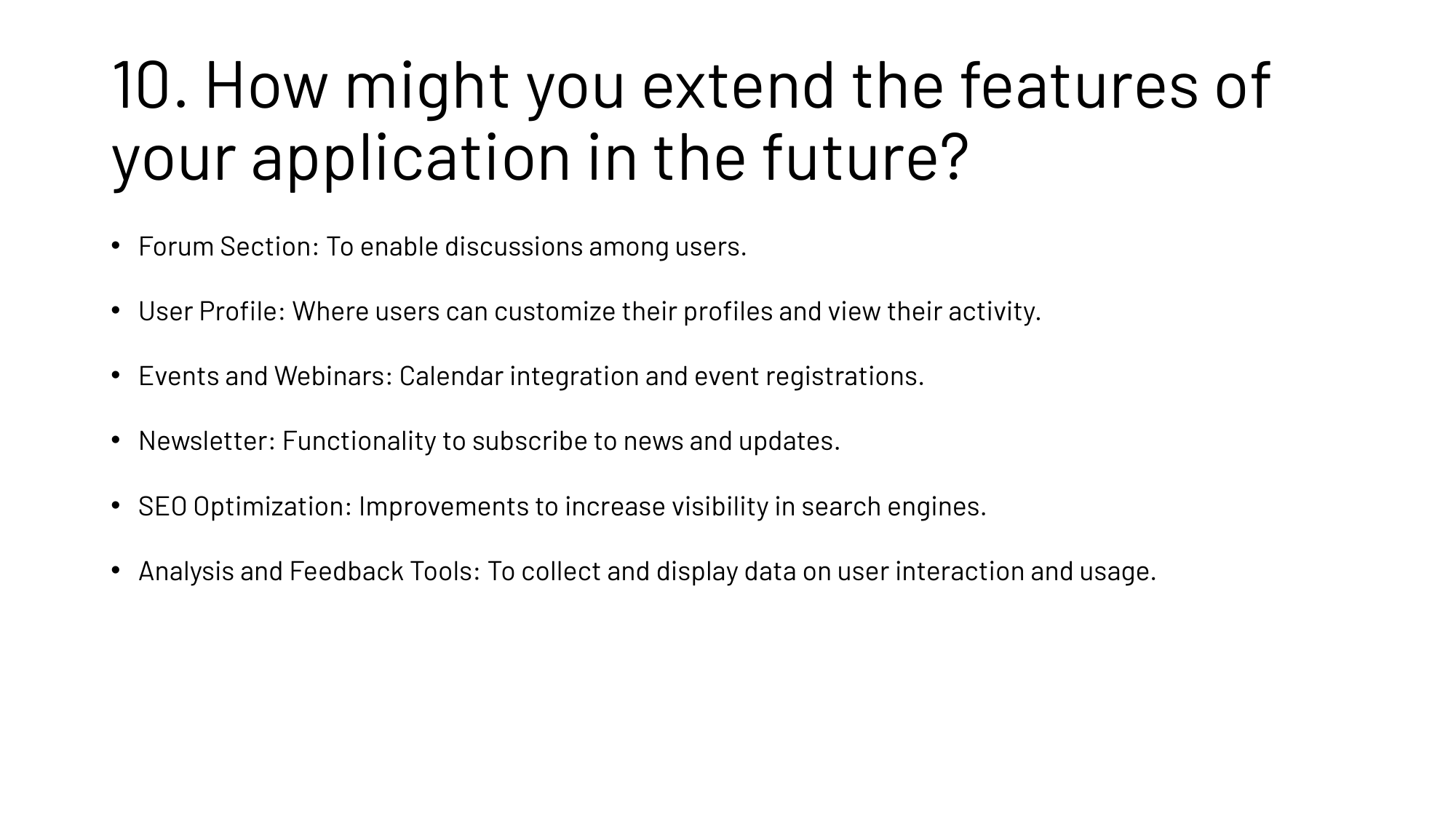

# 10. How might you extend the features of your application in the future?
Forum Section: To enable discussions among users.
User Profile: Where users can customize their profiles and view their activity.
Events and Webinars: Calendar integration and event registrations.
Newsletter: Functionality to subscribe to news and updates.
SEO Optimization: Improvements to increase visibility in search engines.
Analysis and Feedback Tools: To collect and display data on user interaction and usage.